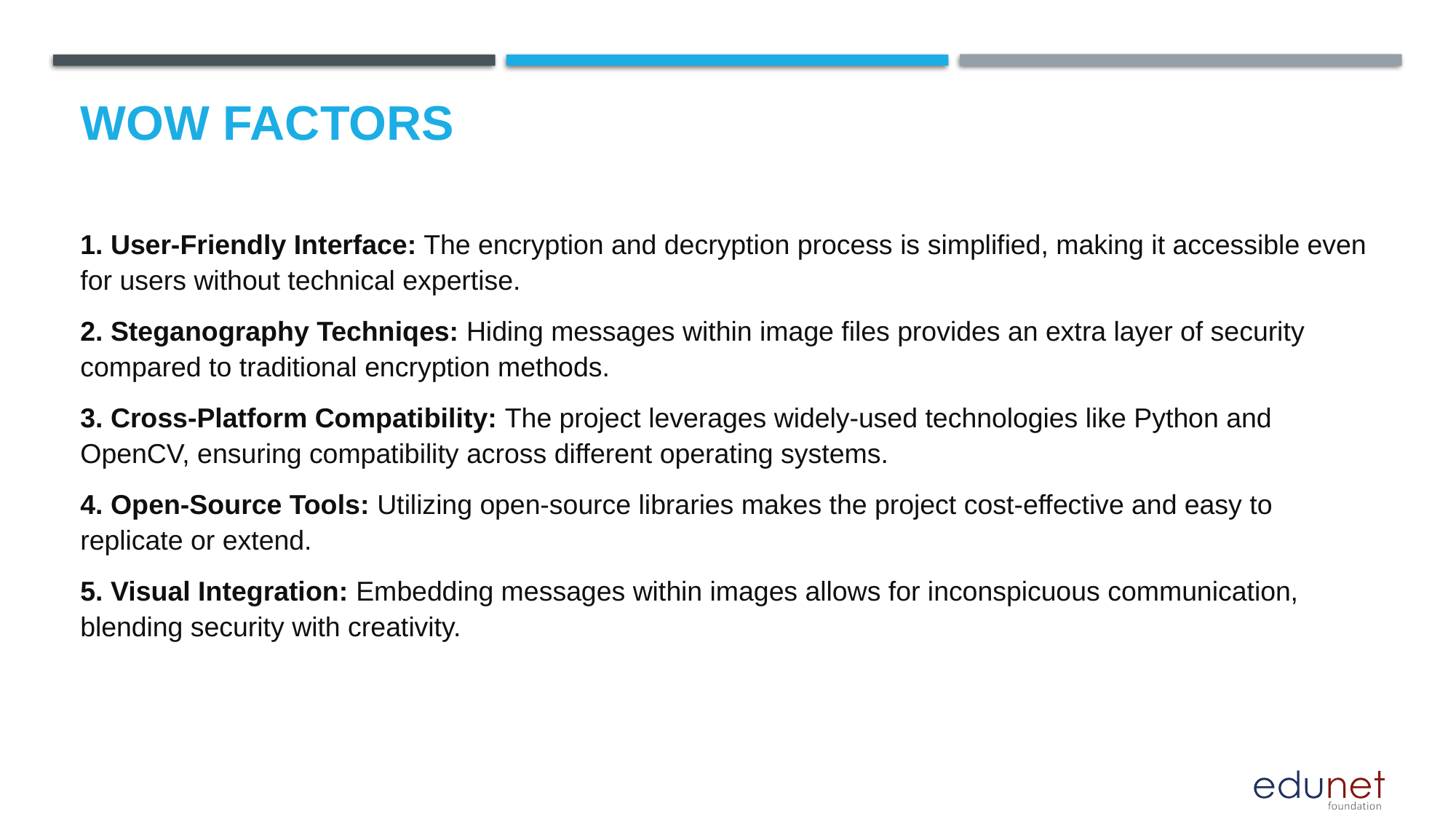

# Wow factors

1. User-Friendly Interface: The encryption and decryption process is simplified, making it accessible even for users without technical expertise.
2. Steganography Techniqes: Hiding messages within image files provides an extra layer of security compared to traditional encryption methods.
3. Cross-Platform Compatibility: The project leverages widely-used technologies like Python and OpenCV, ensuring compatibility across different operating systems.
4. Open-Source Tools: Utilizing open-source libraries makes the project cost-effective and easy to replicate or extend.
5. Visual Integration: Embedding messages within images allows for inconspicuous communication, blending security with creativity.